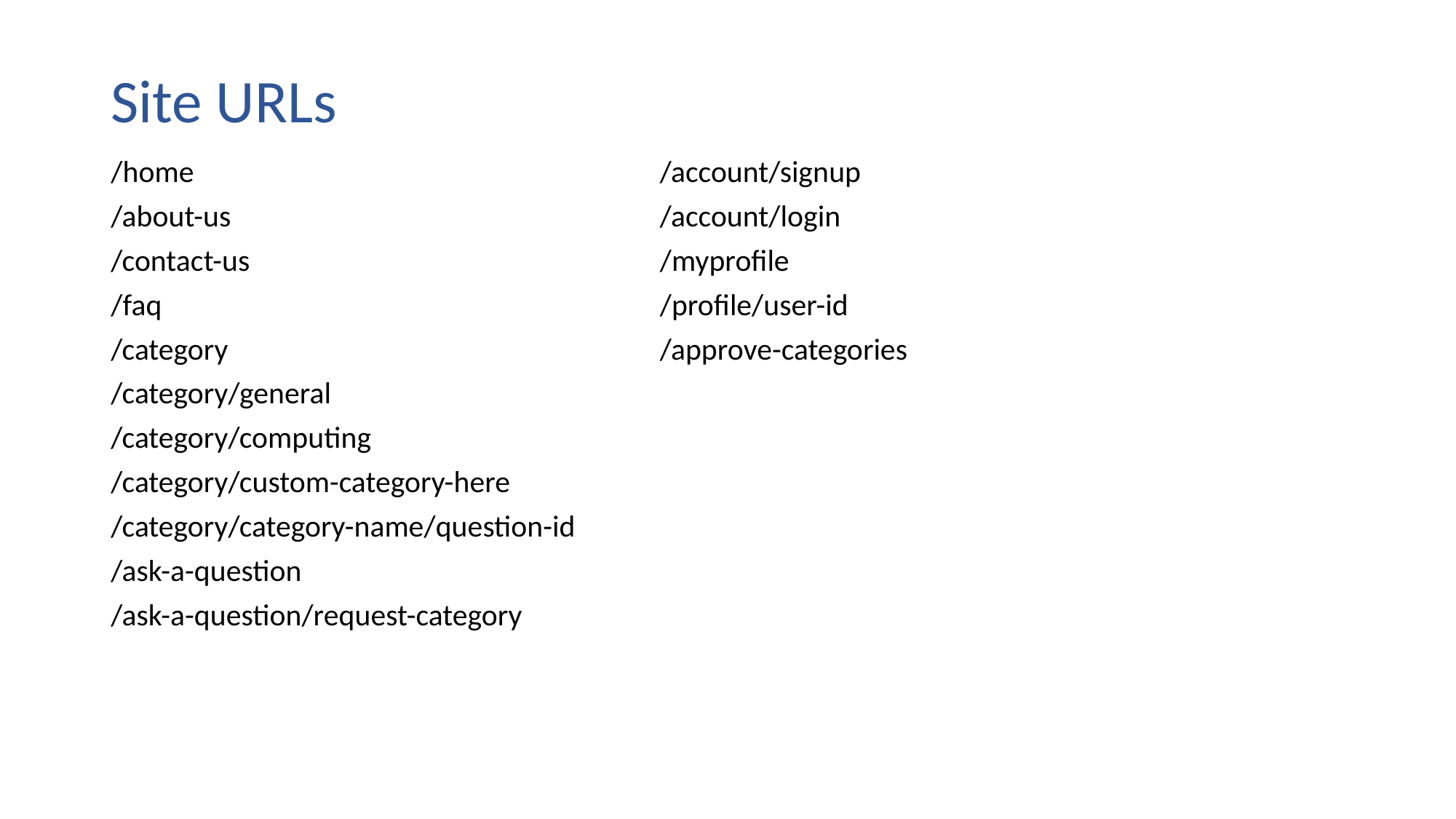

# Site URLs
| /home | /account/signup |
| --- | --- |
| /about-us | /account/login |
| /contact-us | /myprofile |
| /faq | /profile/user-id |
| /category | /approve-categories |
| /category/general |  |
| /category/computing |  |
| /category/custom-category-here |  |
| /category/category-name/question-id |  |
| /ask-a-question |  |
| /ask-a-question/request-category |  |
|  |  |